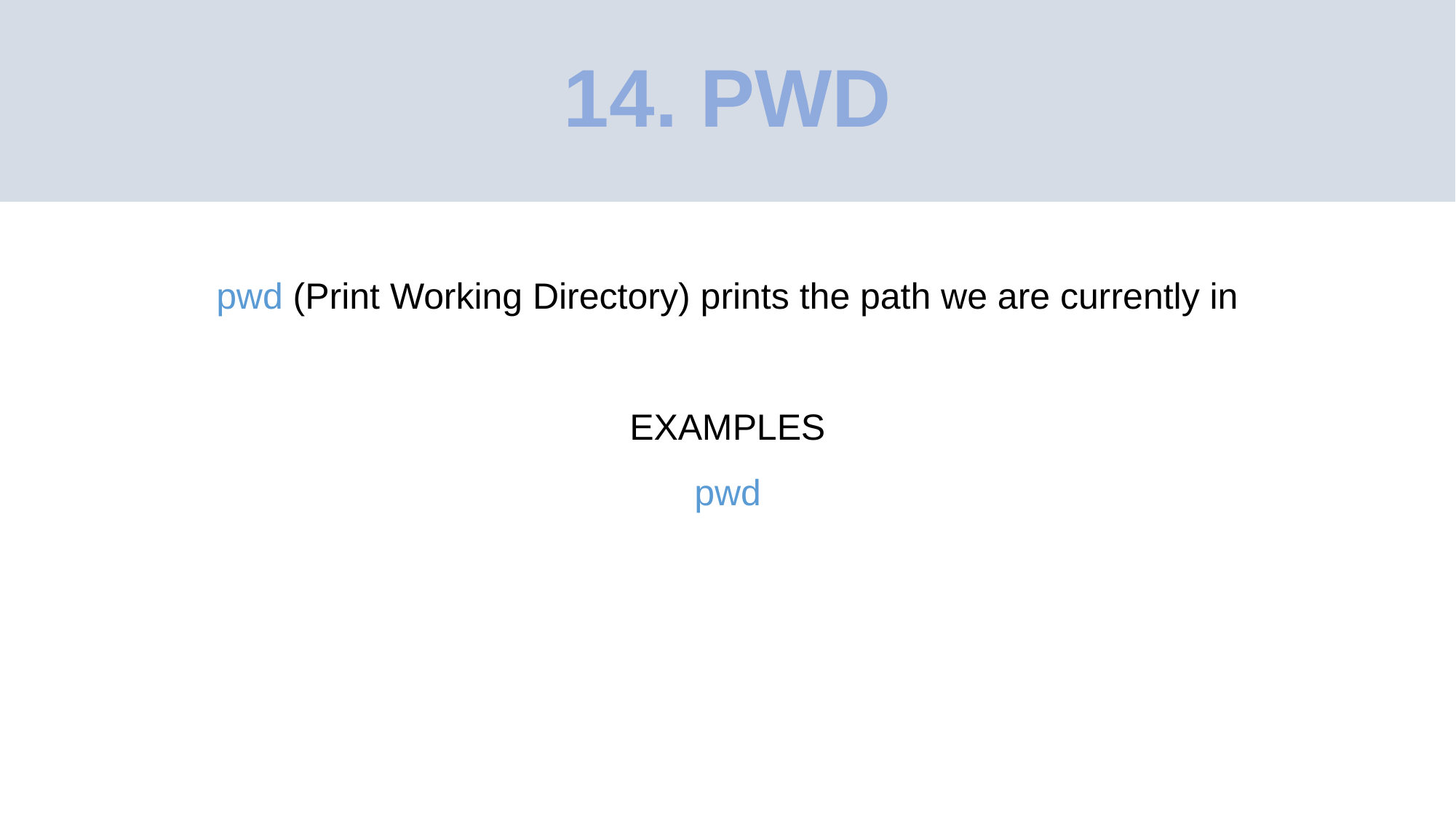

# 14. PWD

pwd (Print Working Directory) prints the path we are currently in

EXAMPLES
pwd